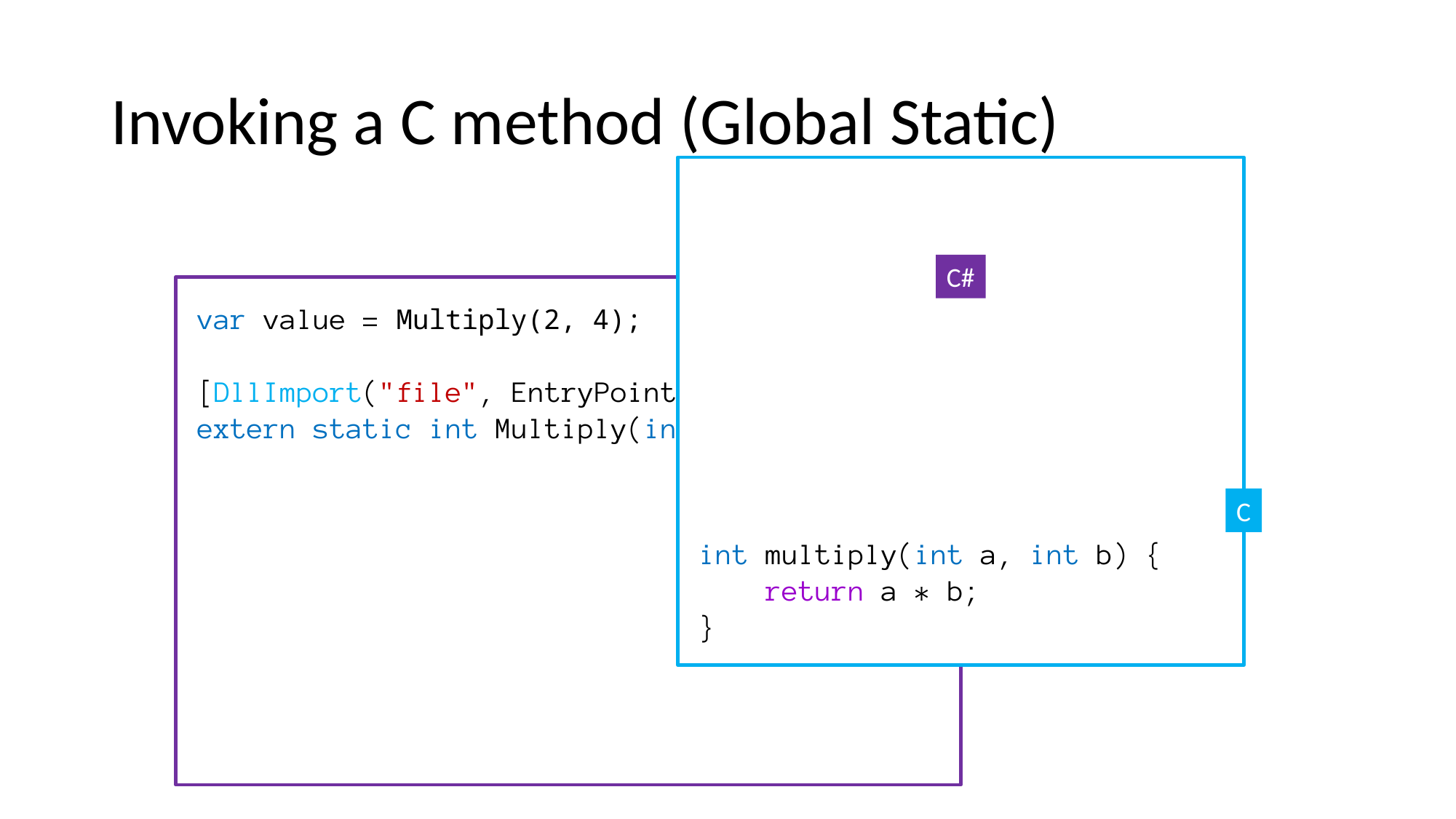

# Invoking a C method (Global Static)
C#
var value = Multiply(2, 4);

[DllImport("file", EntryPoint = "multiply")]
extern static int Multiply(int a, int b);
C
int multiply(int a, int b) {
    return a * b;
}